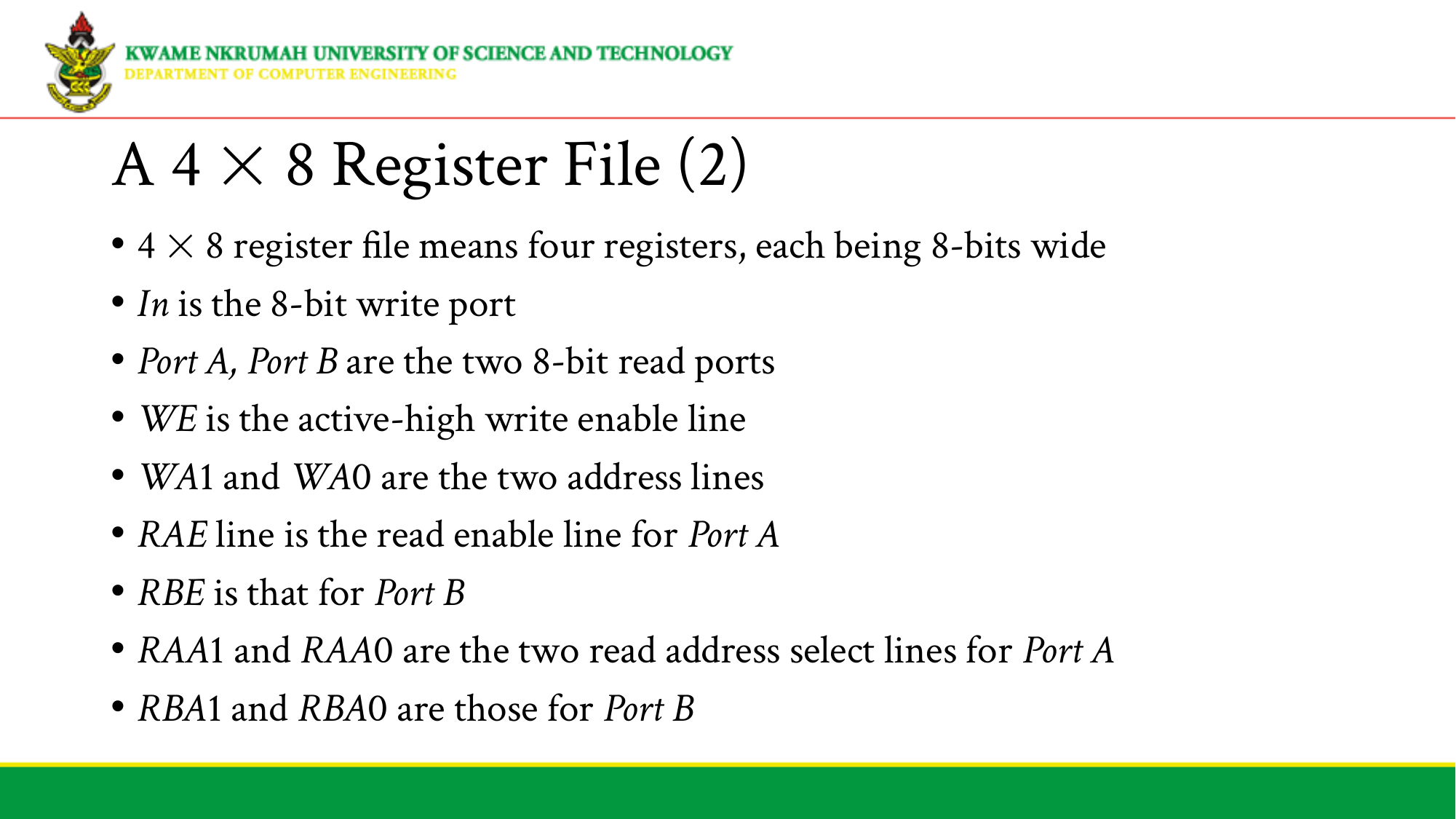

# A 4 × 8 Register File (2)
4 × 8 register file means four registers, each being 8-bits wide
In is the 8-bit write port
Port A, Port B are the two 8-bit read ports
WE is the active-high write enable line
WA1 and WA0 are the two address lines
RAE line is the read enable line for Port A
RBE is that for Port B
RAA1 and RAA0 are the two read address select lines for Port A
RBA1 and RBA0 are those for Port B